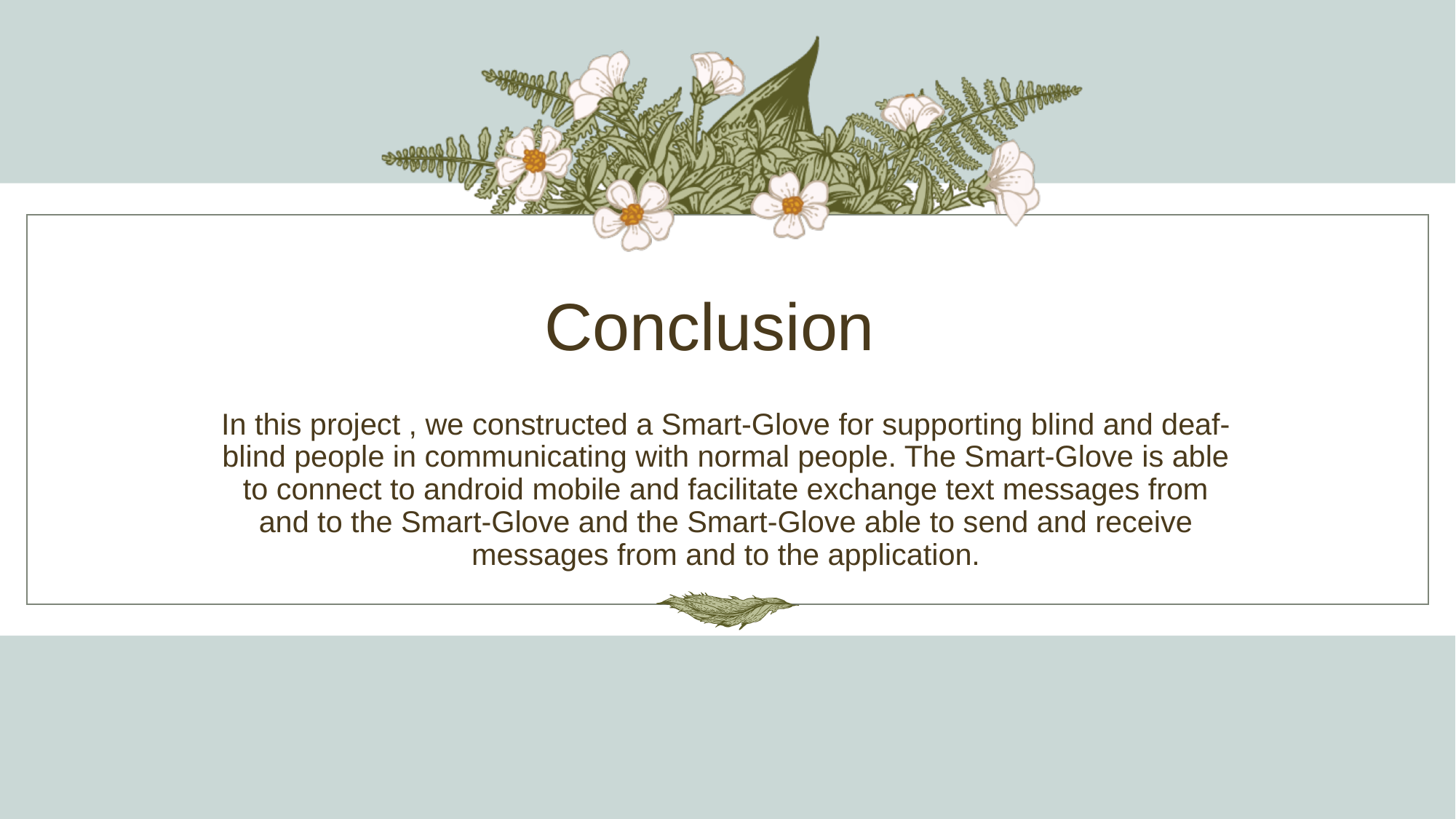

# Conclusion

In this project , we constructed a Smart-Glove for supporting blind and deaf-blind people in communicating with normal people. The Smart-Glove is able to connect to android mobile and facilitate exchange text messages from and to the Smart-Glove and the Smart-Glove able to send and receive messages from and to the application.